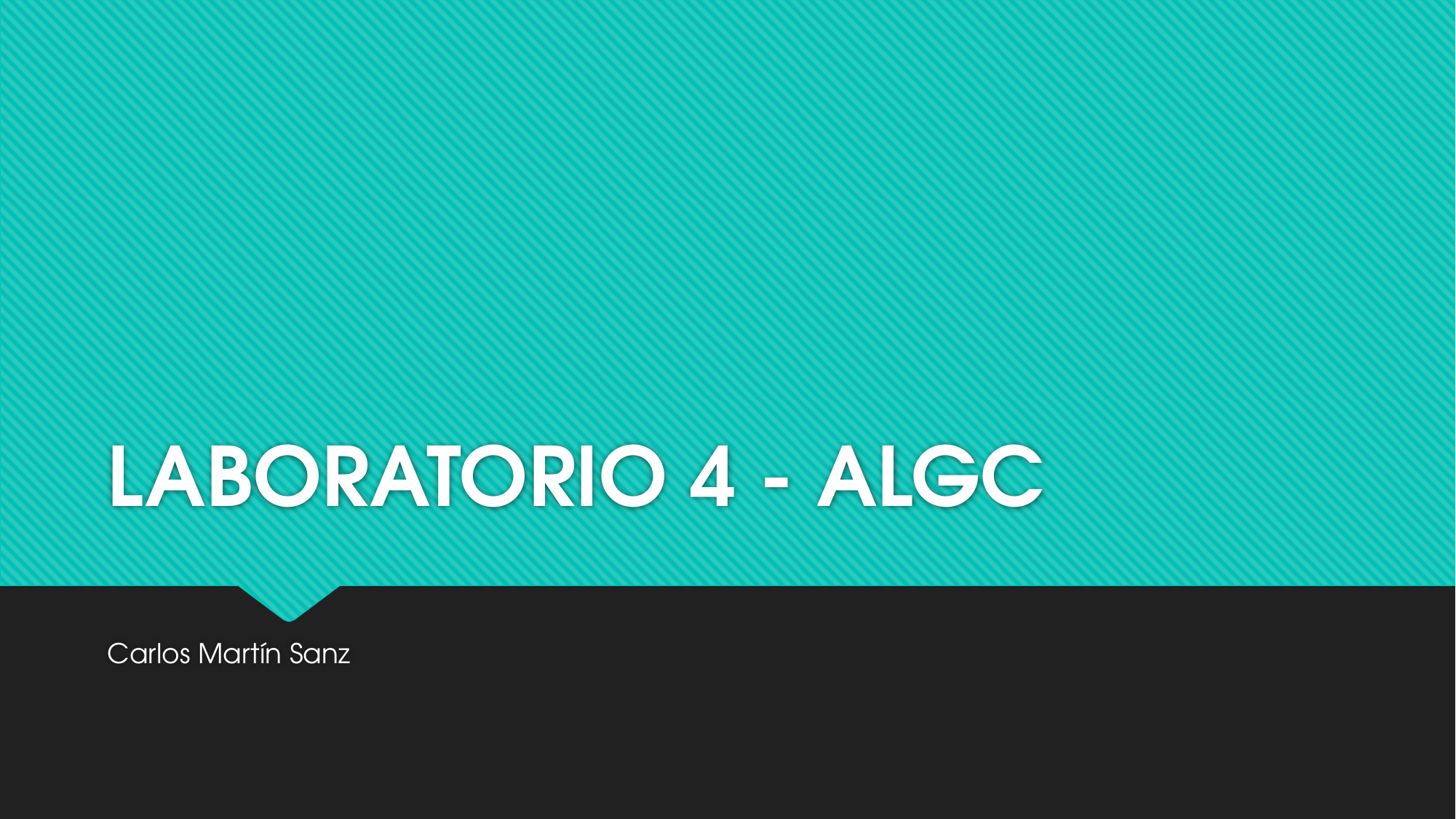

# LABORATORIO 4 - ALGC
Carlos Martín Sanz